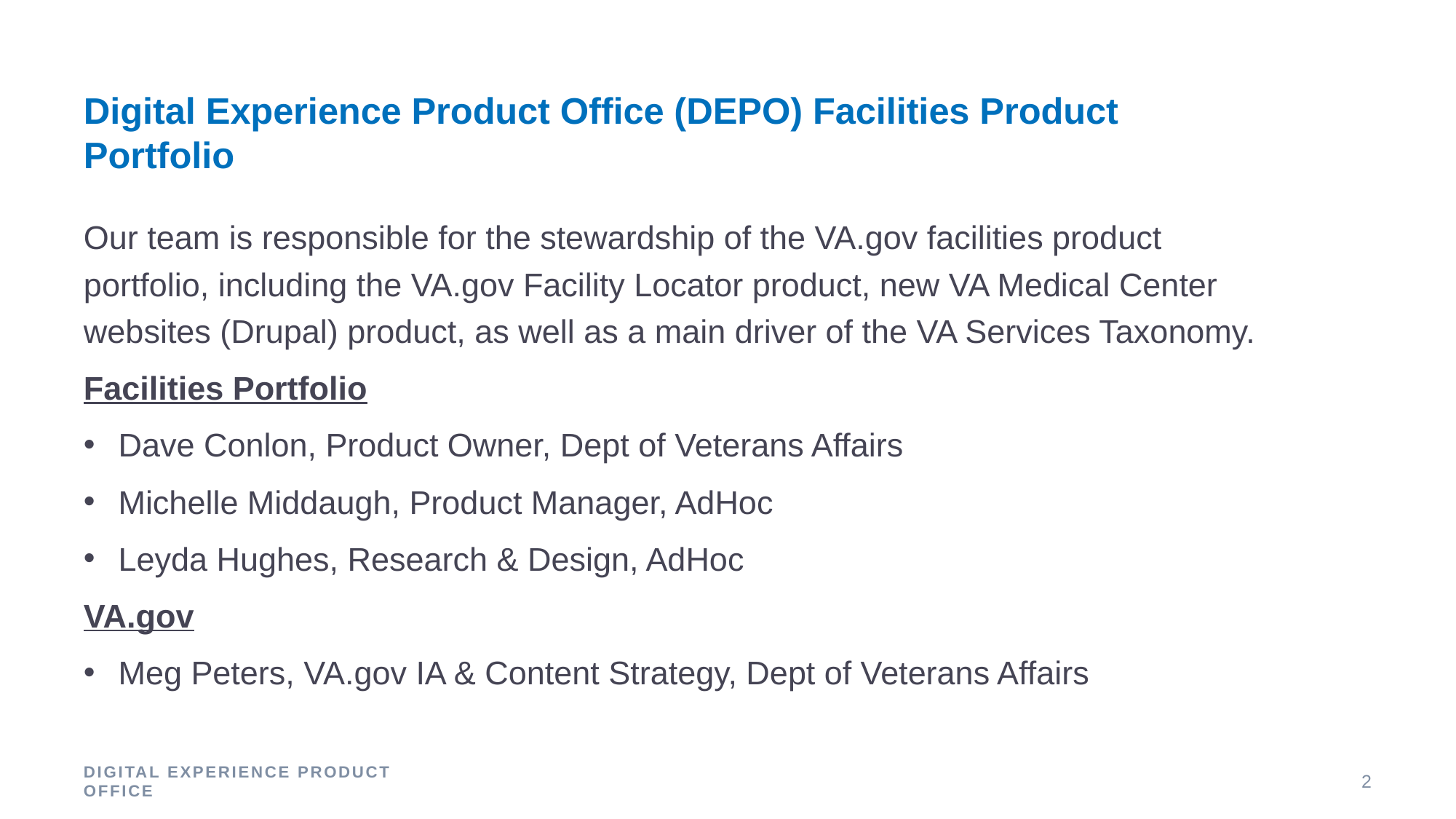

# Digital Experience Product Office (DEPO) Facilities Product Portfolio
Our team is responsible for the stewardship of the VA.gov facilities product portfolio, including the VA.gov Facility Locator product, new VA Medical Center websites (Drupal) product, as well as a main driver of the VA Services Taxonomy.
Facilities Portfolio
Dave Conlon, Product Owner, Dept of Veterans Affairs
Michelle Middaugh, Product Manager, AdHoc
Leyda Hughes, Research & Design, AdHoc
VA.gov
Meg Peters, VA.gov IA & Content Strategy, Dept of Veterans Affairs

DIGITAL EXPERIENCE PRODUCT OFFICE

2